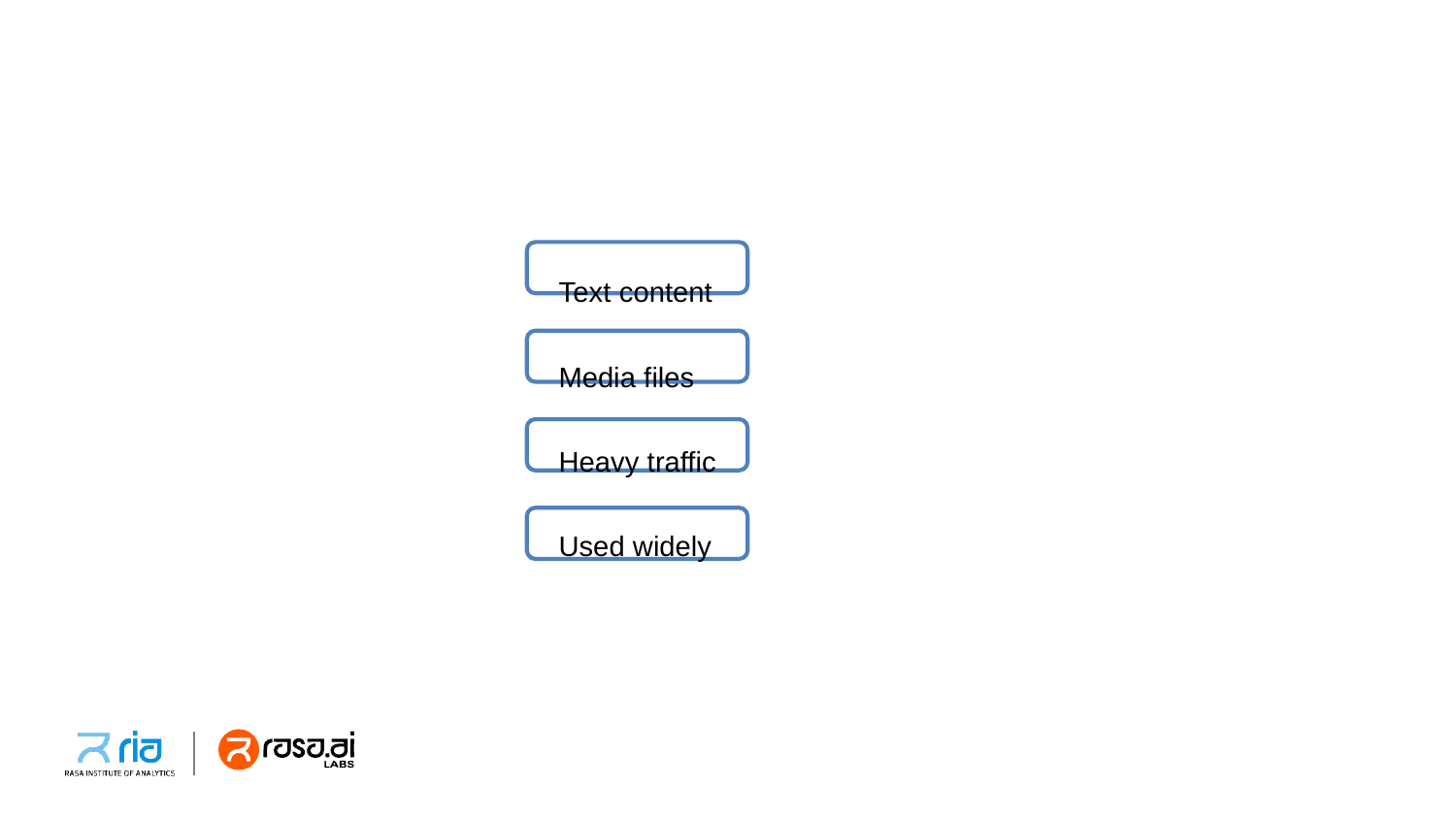

Text content
Media files
Heavy traffic
Used widely